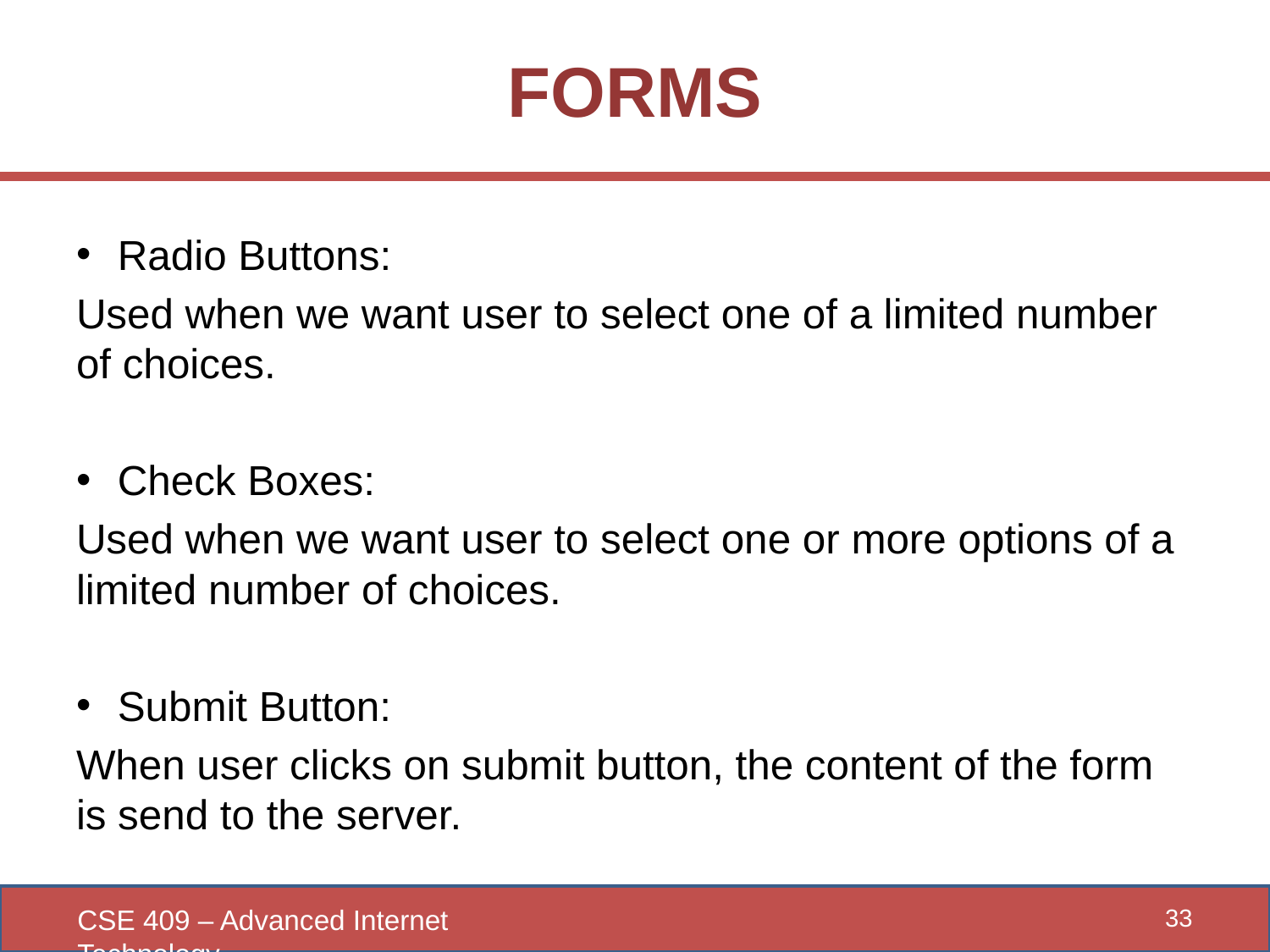

# FORMS
Radio Buttons:
Used when we want user to select one of a limited number of choices.

Check Boxes:
Used when we want user to select one or more options of a limited number of choices.

Submit Button:
When user clicks on submit button, the content of the form is send to the server.